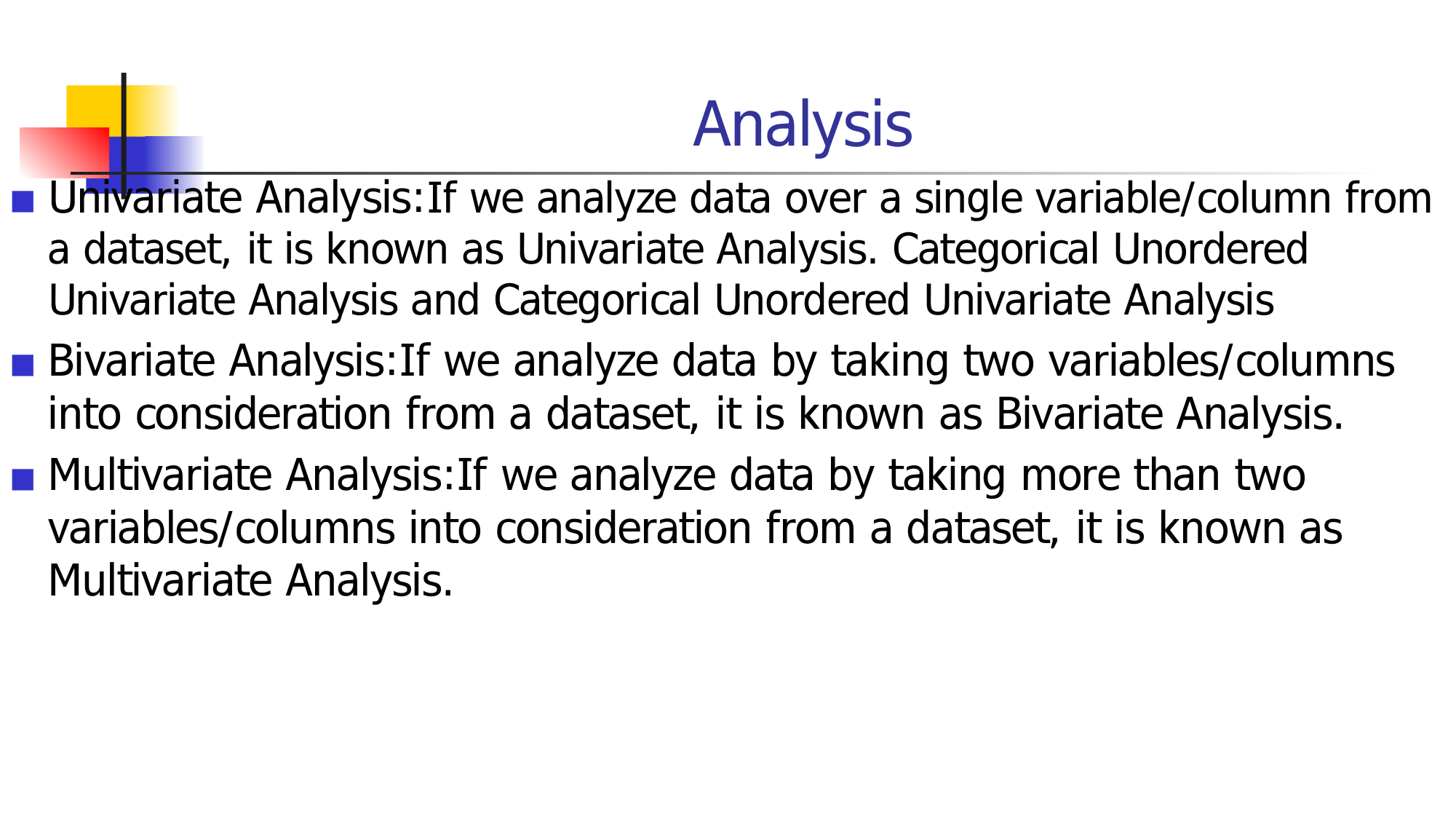

# Analysis
Univariate Analysis:If we analyze data over a single variable/column from a dataset, it is known as Univariate Analysis. Categorical Unordered Univariate Analysis and Categorical Unordered Univariate Analysis
Bivariate Analysis:If we analyze data by taking two variables/columns into consideration from a dataset, it is known as Bivariate Analysis.
Multivariate Analysis:If we analyze data by taking more than two variables/columns into consideration from a dataset, it is known as Multivariate Analysis.